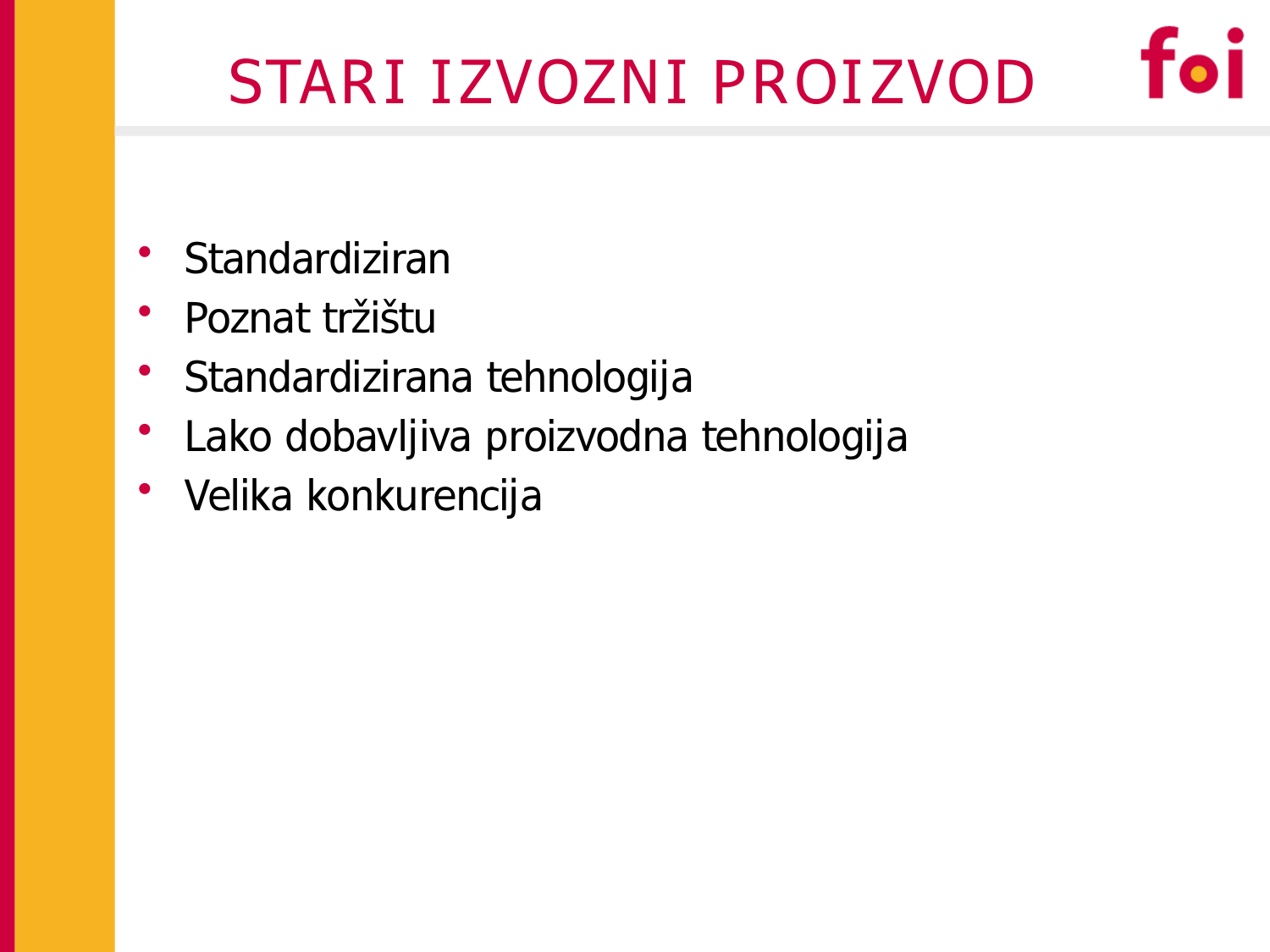

# STARI IZVOZNI PROIZVOD

Standardiziran
Poznat tržištu
Standardizirana tehnologija
Lako dobavljiva proizvodna tehnologija
Velika konkurencija